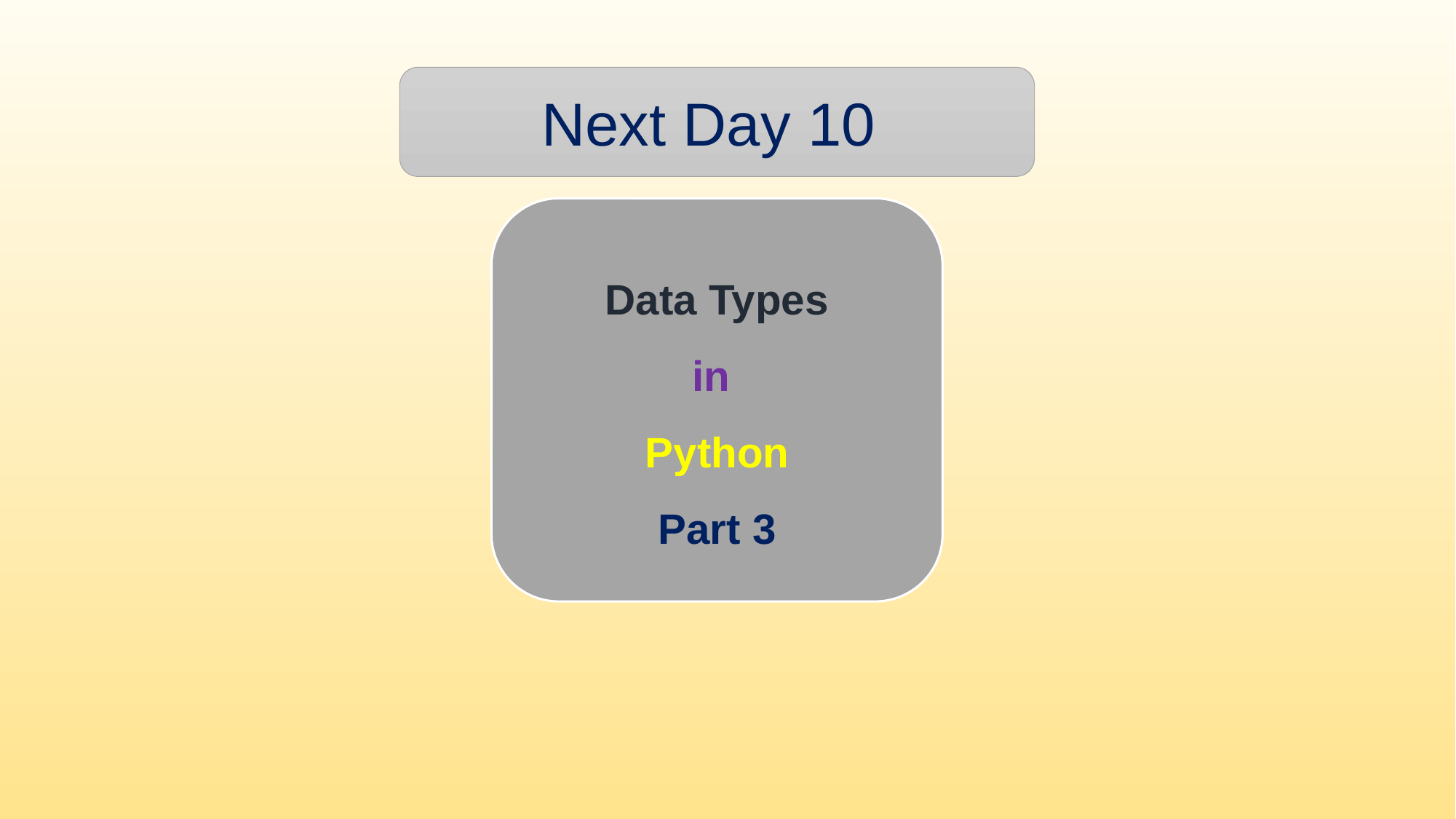

Next Day 10
Data Types
in
Python
Part 3